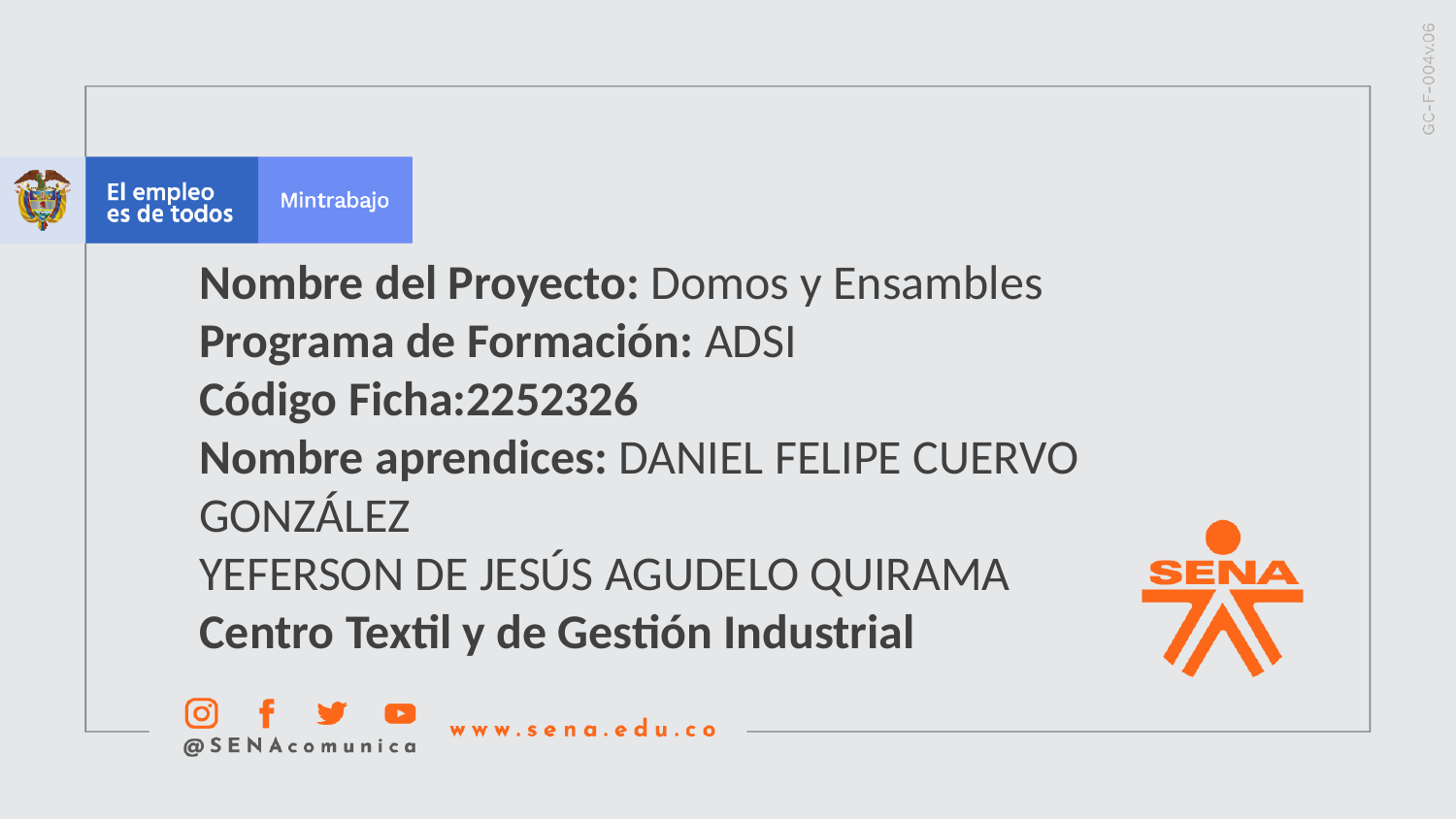

Nombre del Proyecto: Domos y Ensambles
Programa de Formación: ADSI
Código Ficha:2252326
Nombre aprendices: DANIEL FELIPE CUERVO GONZÁLEZ
YEFERSON DE JESÚS AGUDELO QUIRAMA
Centro Textil y de Gestión Industrial